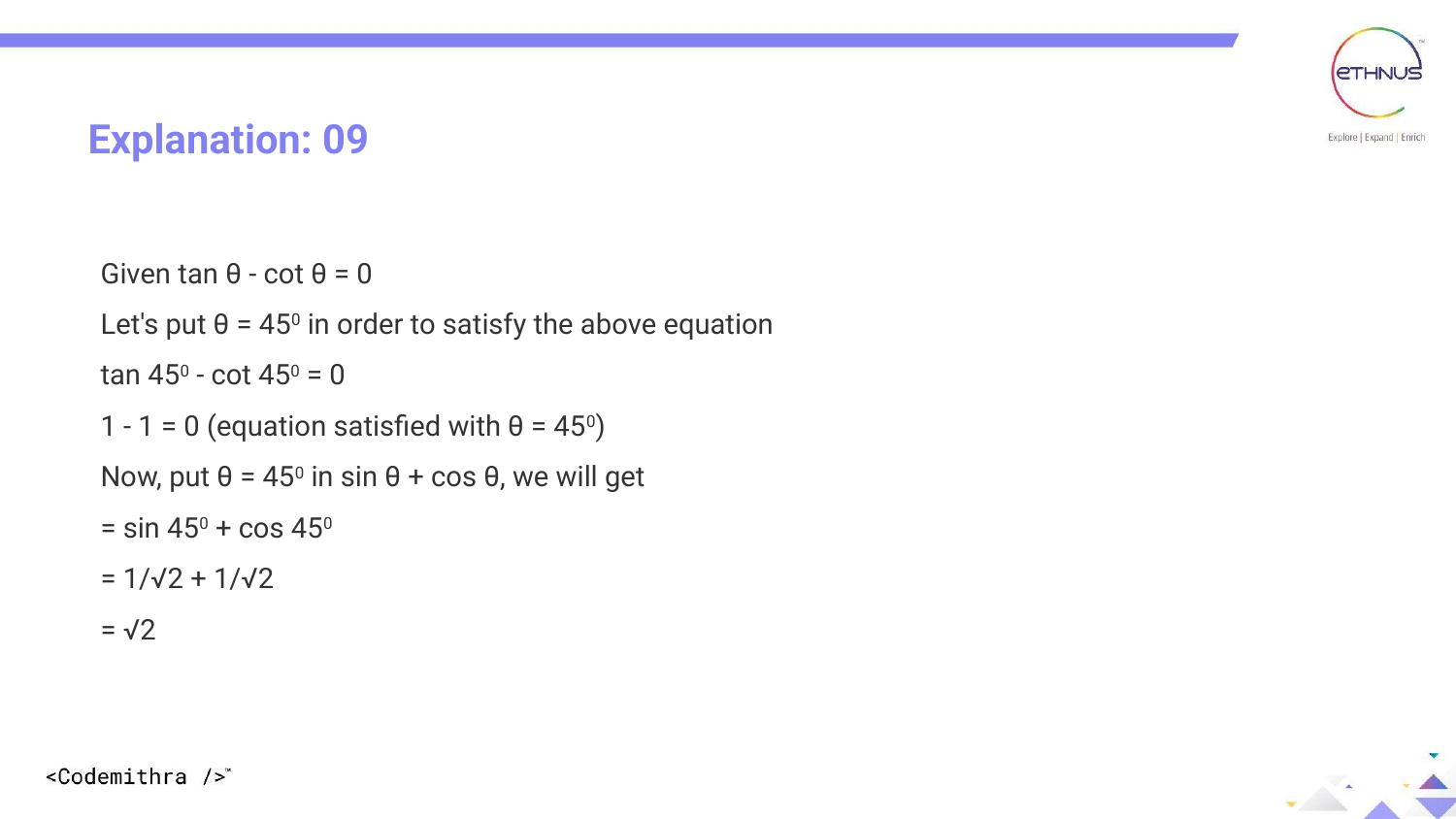

Explanation: 09

Given tan θ - cot θ = 0
Let's put θ = 450 in order to satisfy the above equation
tan 450 - cot 450 = 0
1 - 1 = 0 (equation satisfied with θ = 450)
Now, put θ = 450 in sin θ + cos θ, we will get
= sin 450 + cos 450
= 1/√2 + 1/√2
= √2